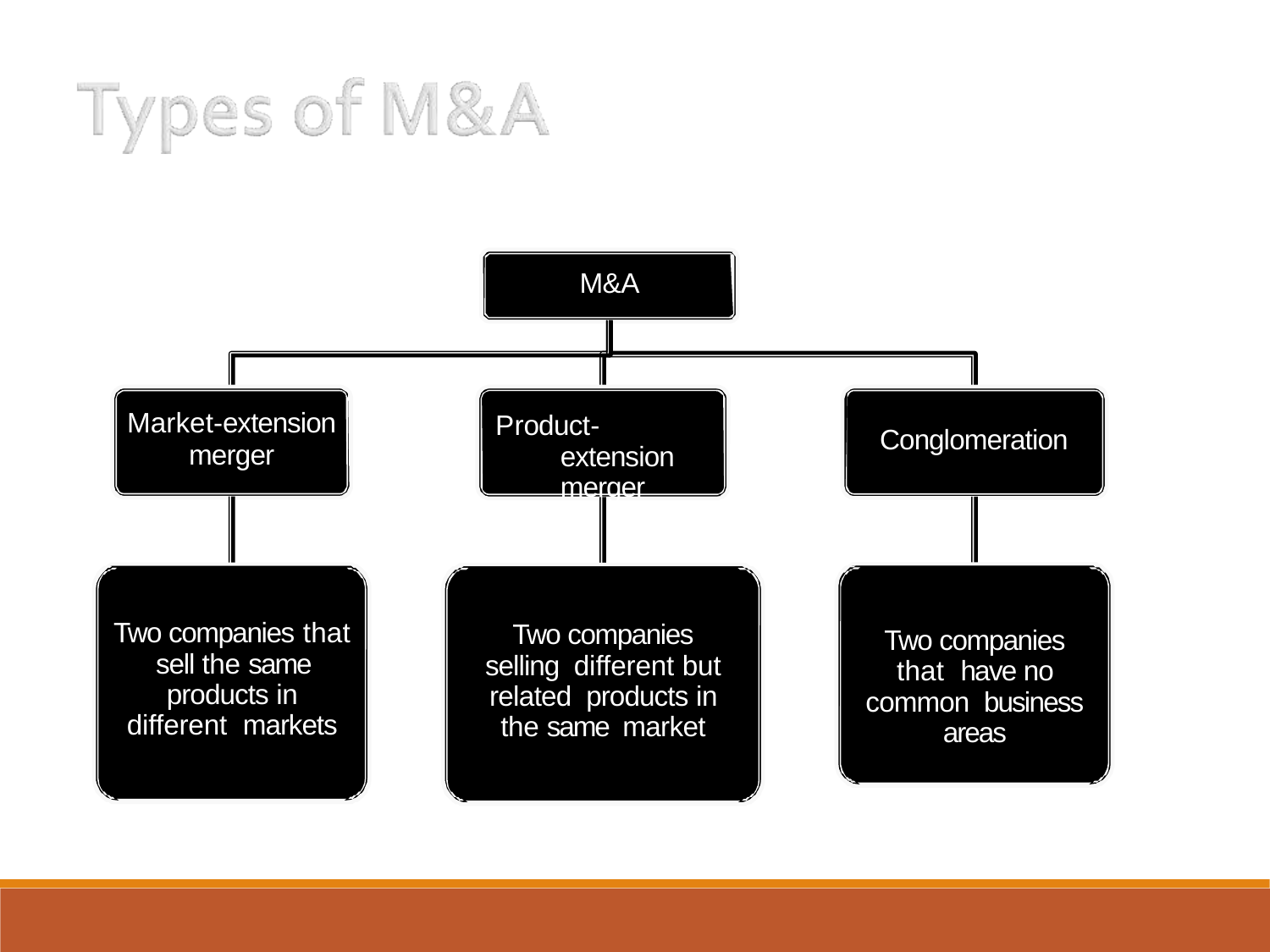

M&A

Market-extension
merger
Product-extension  merger
Conglomeration

Two companies that  sell the same  products in different  markets
Two companies selling  different but related  products in the same  market
Two companies that  have no common  business areas